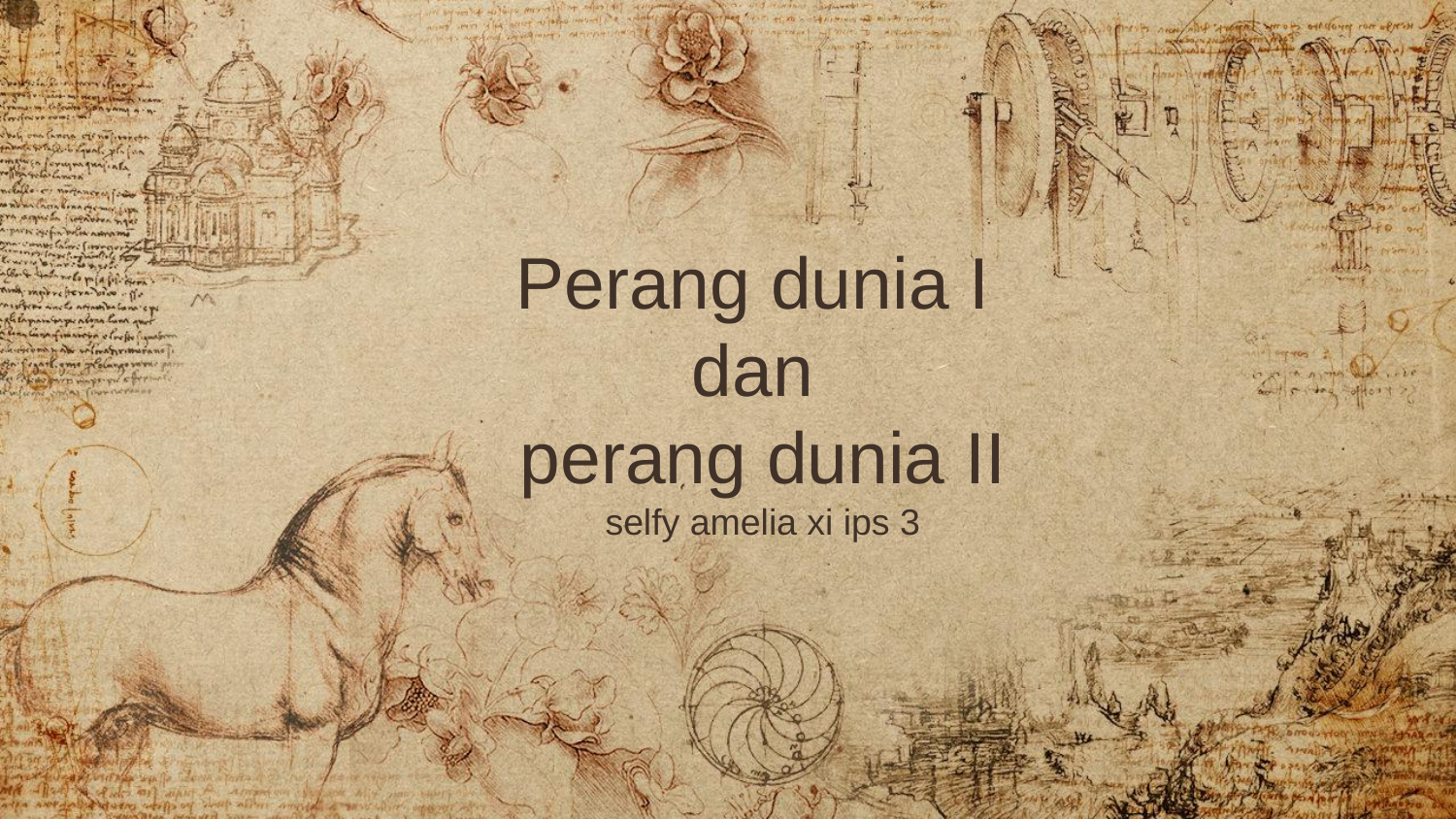

# Perang dunia I dan perang dunia II selfy amelia xi ips 3